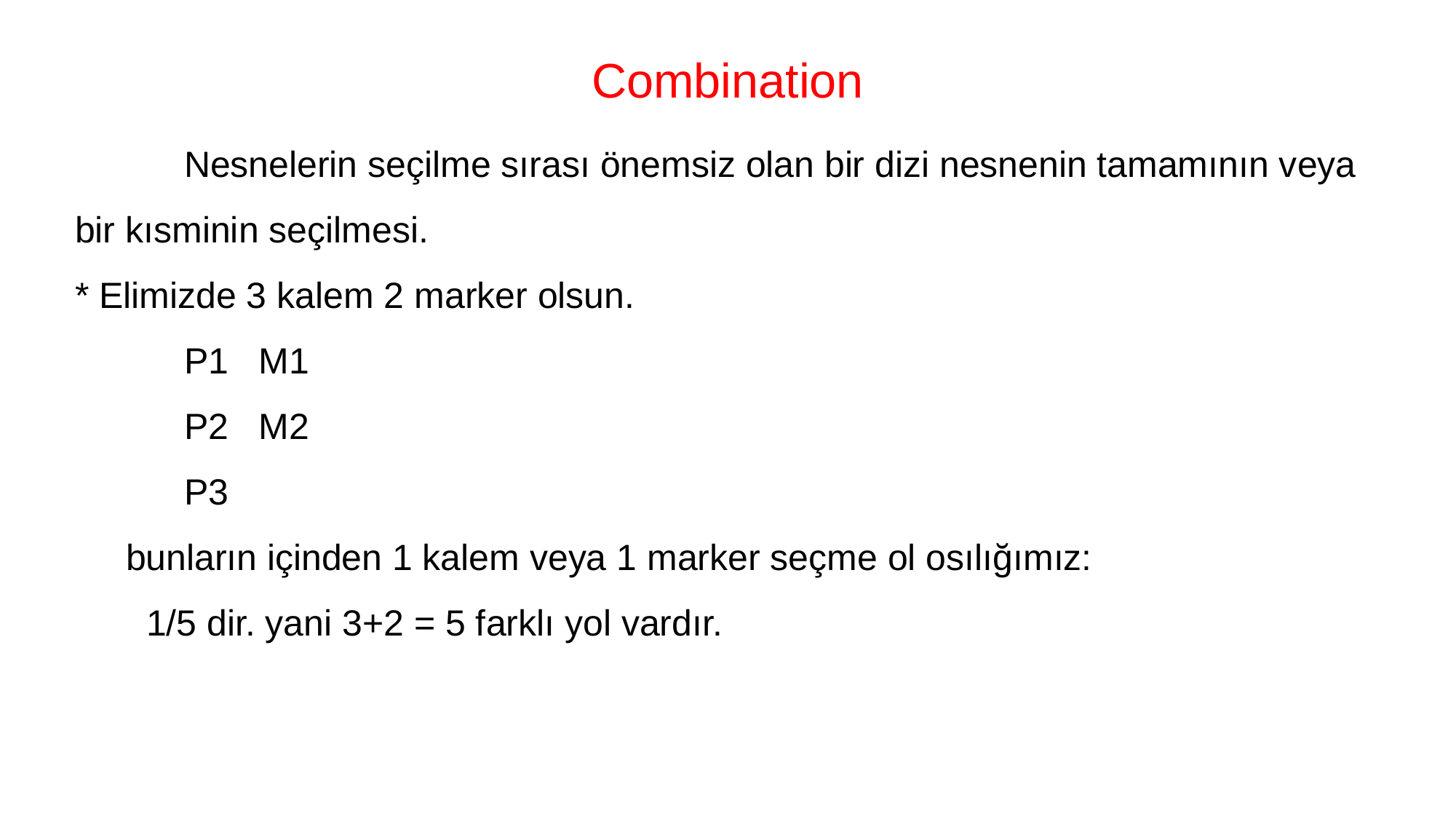

Combination
	Nesnelerin seçilme sırası önemsiz olan bir dizi nesnenin tamamının veya bir kısminin seçilmesi.
* Elimizde 3 kalem 2 marker olsun.
	P1   M1
        	P2   M2
        	P3
     bunların içinden 1 kalem veya 1 marker seçme ol osılığımız:
       1/5 dir. yani 3+2 = 5 farklı yol vardır.